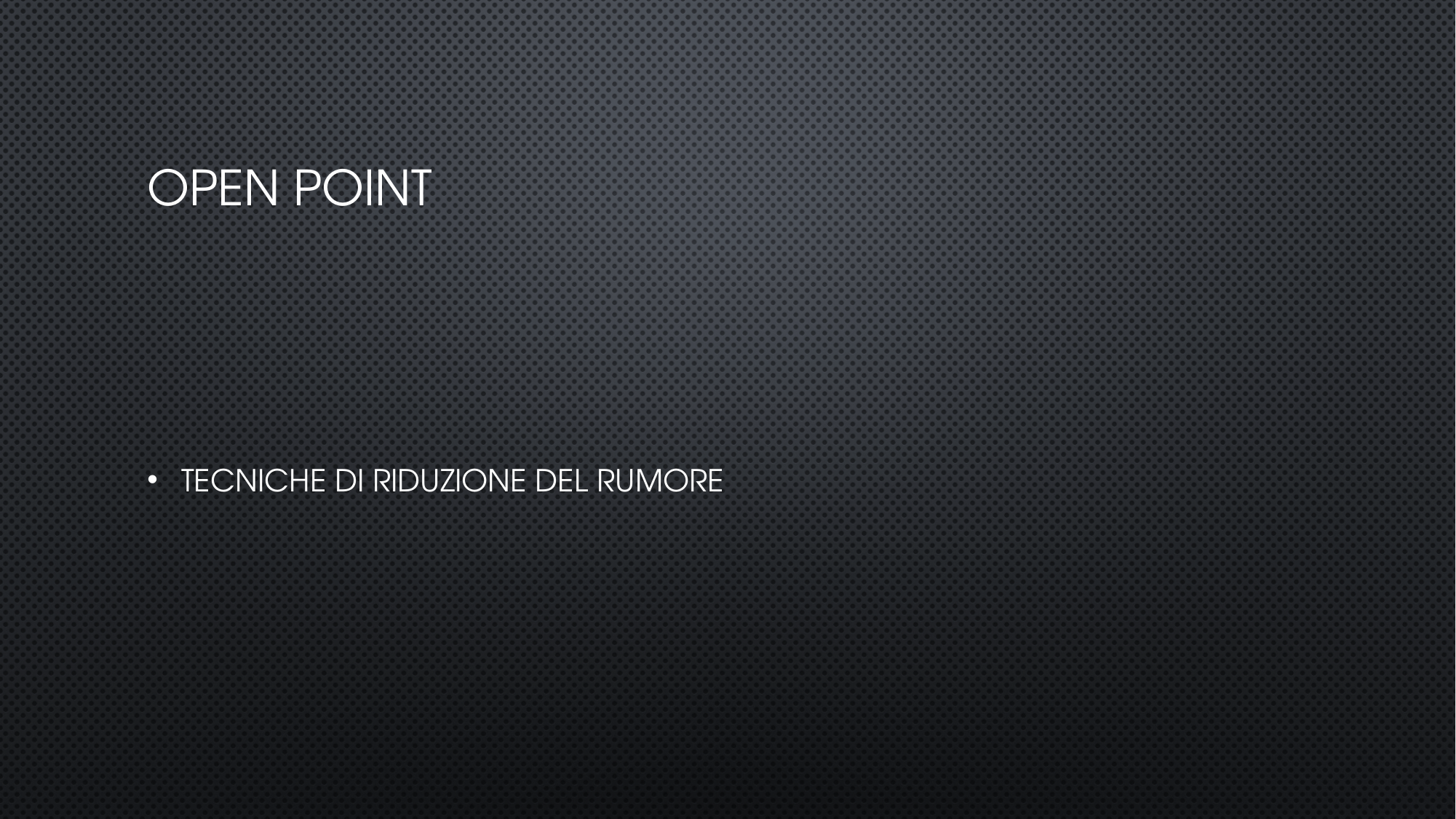

# Open Point
Tecniche di riduzione del rumore